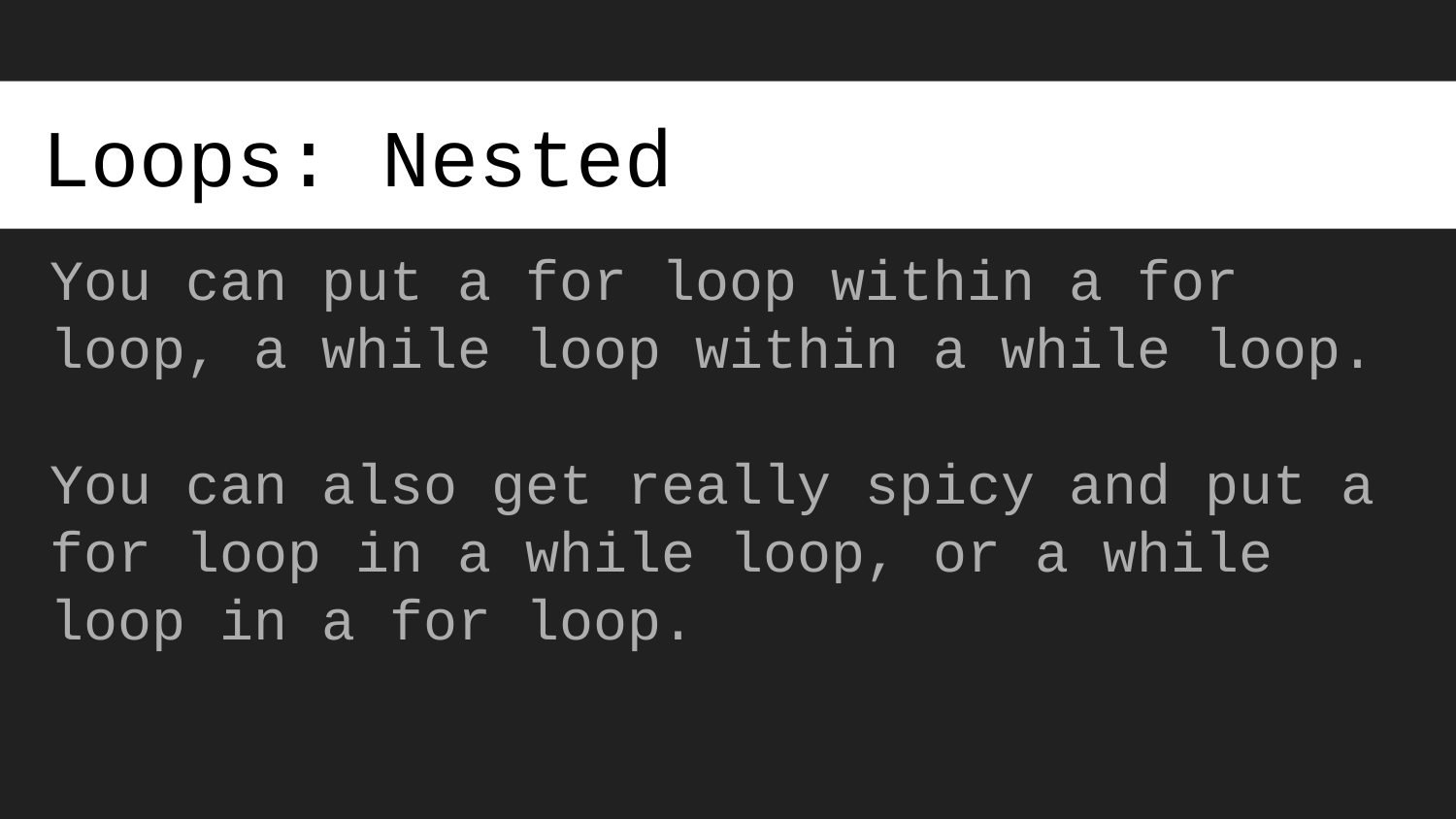

# Loops: Nested
You can put a for loop within a for loop, a while loop within a while loop.

You can also get really spicy and put a for loop in a while loop, or a while loop in a for loop.